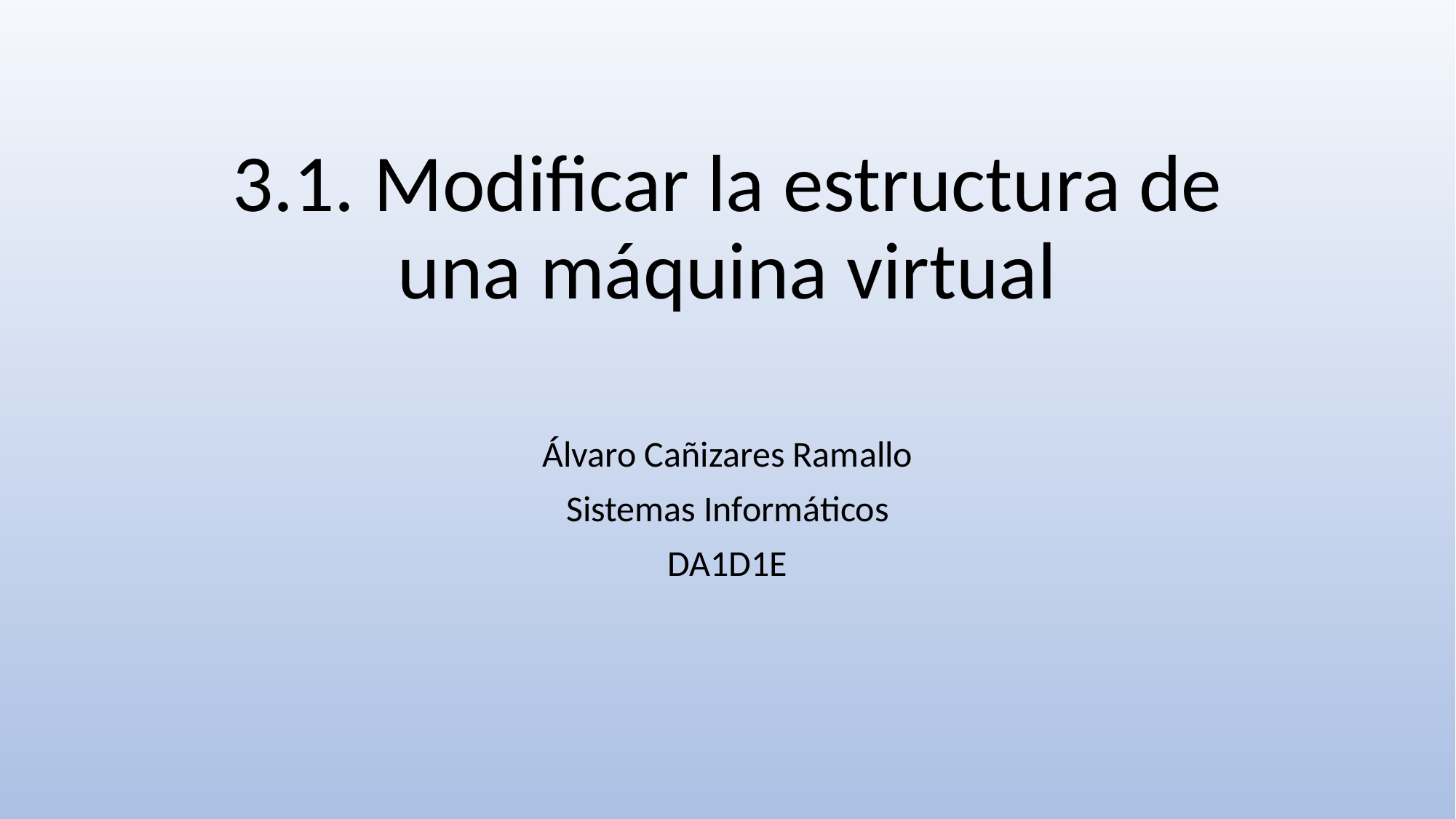

# 3.1. Modificar la estructura de una máquina virtual
Álvaro Cañizares Ramallo
Sistemas Informáticos
DA1D1E